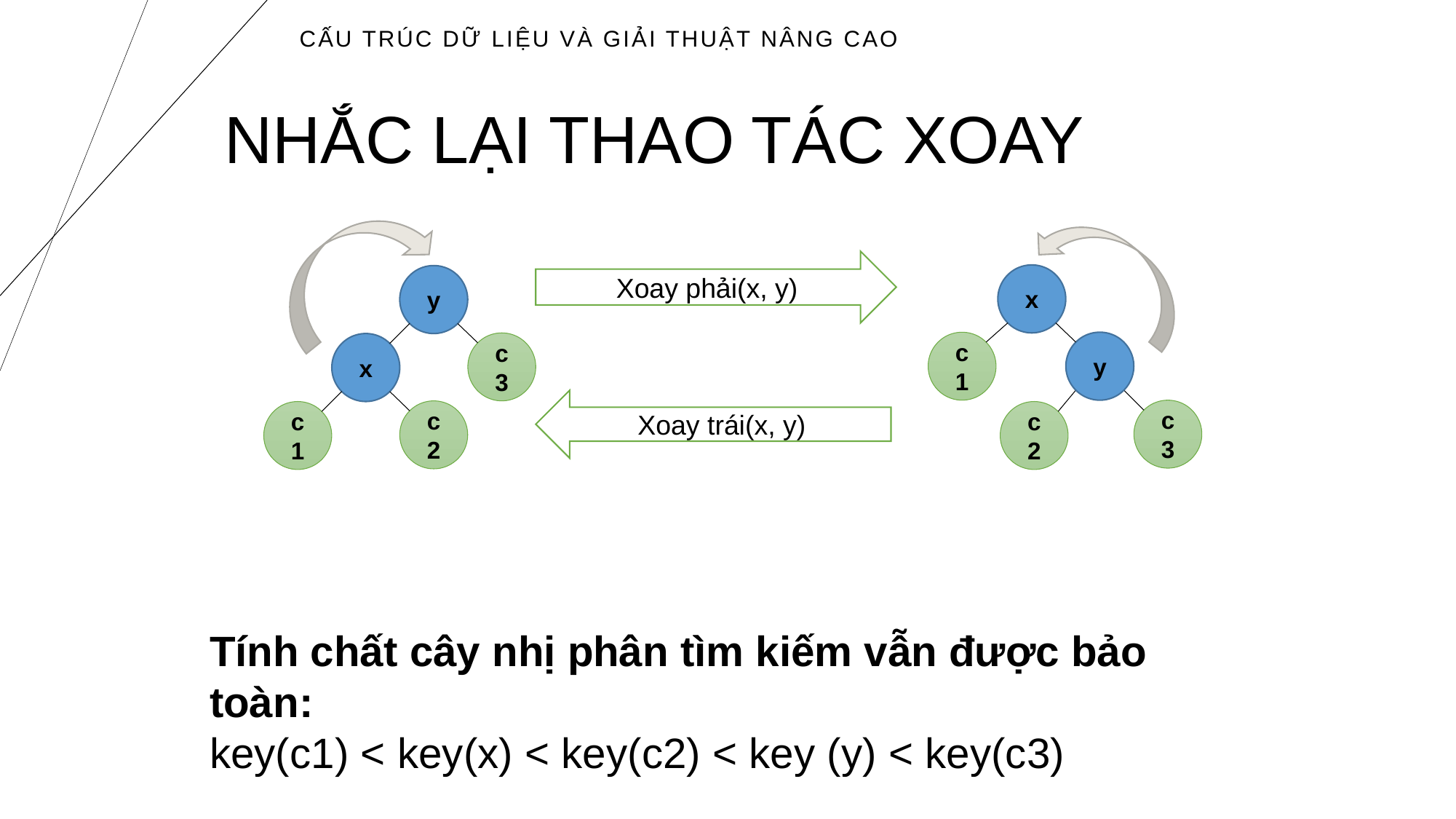

# Cấu trúc dữ liệu và giải thuật nâng cao
NHẮC LẠI THAO TÁC XOAY

Xoay phải(x, y)
x
y
c1
y
c3
x
Xoay trái(x, y)
c3
c2
c1
c2

Tính chất cây nhị phân tìm kiếm vẫn được bảo toàn:
key(c1) < key(x) < key(c2) < key (y) < key(c3)